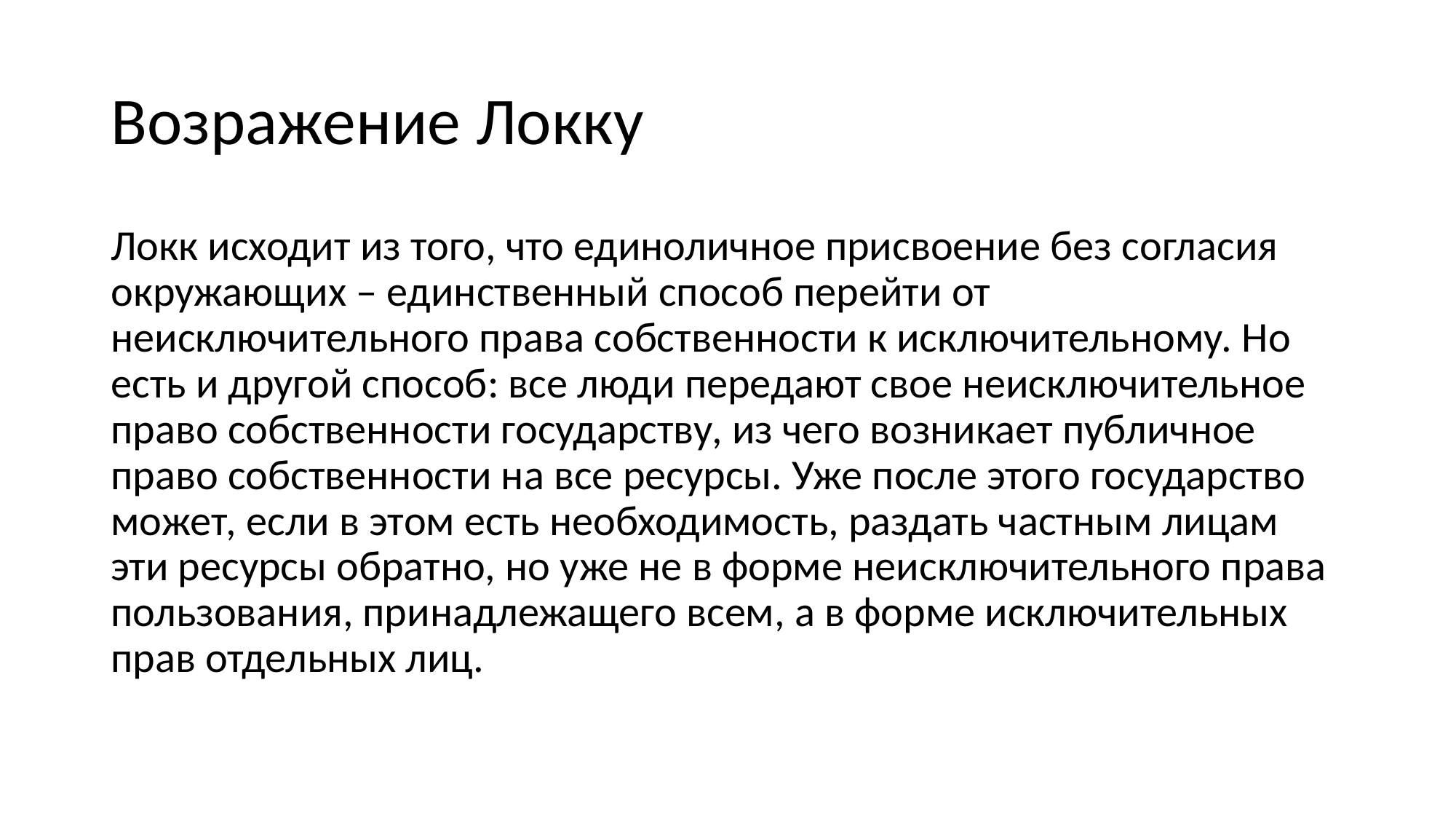

# Возражение Локку
Локк исходит из того, что единоличное присвоение без согласия окружающих – единственный способ перейти от неисключительного права собственности к исключительному. Но есть и другой способ: все люди передают свое неисключительное право собственности государству, из чего возникает публичное право собственности на все ресурсы. Уже после этого государство может, если в этом есть необходимость, раздать частным лицам эти ресурсы обратно, но уже не в форме неисключительного права пользования, принадлежащего всем, а в форме исключительных прав отдельных лиц.